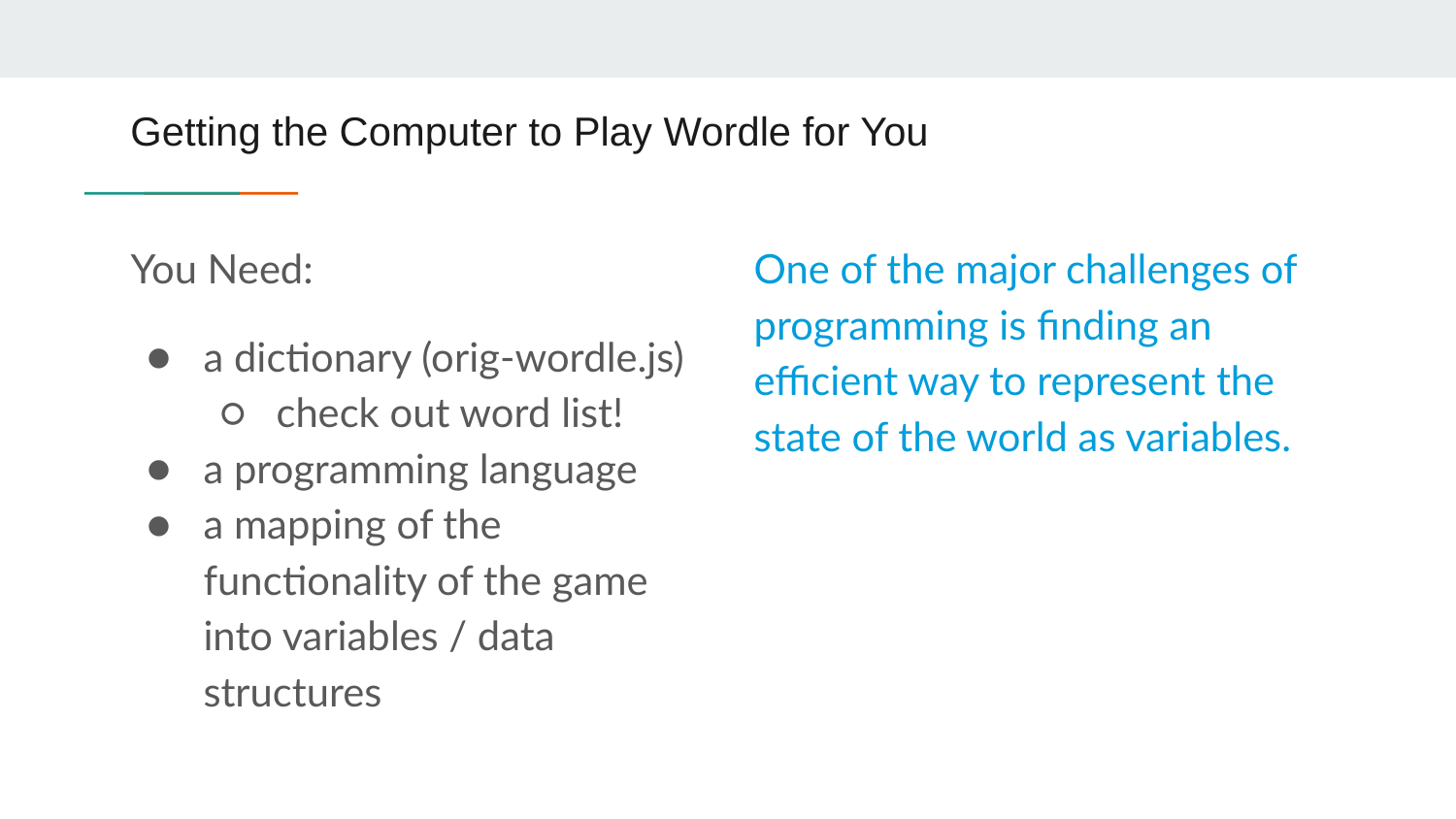

# Getting the Computer to Play Wordle for You
You Need:
a dictionary (orig-wordle.js)
check out word list!
a programming language
a mapping of the functionality of the game into variables / data structures
One of the major challenges of programming is finding an efficient way to represent the state of the world as variables.